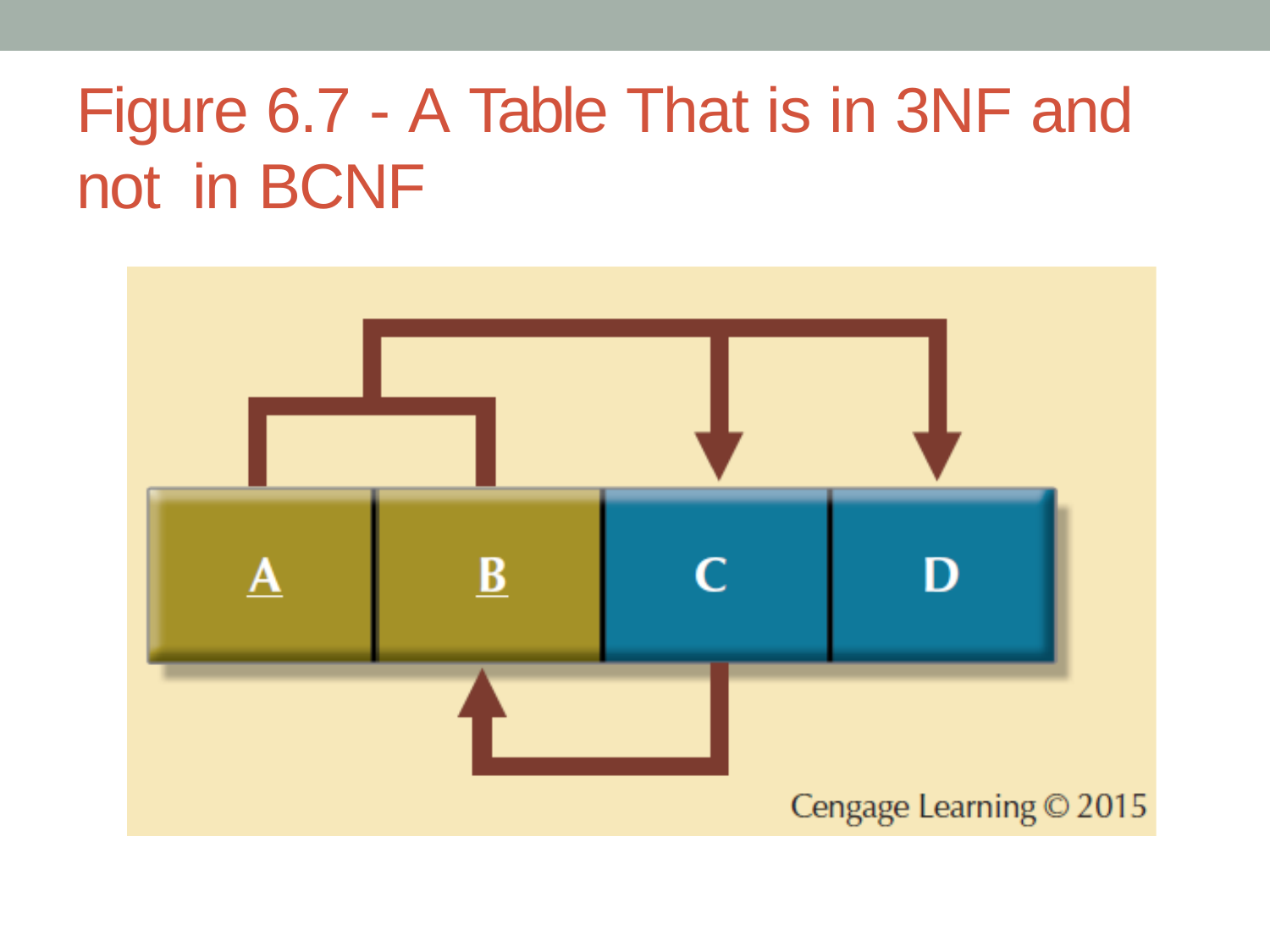

# Figure 6.7 - A Table That is in 3NF and not  in BCNF